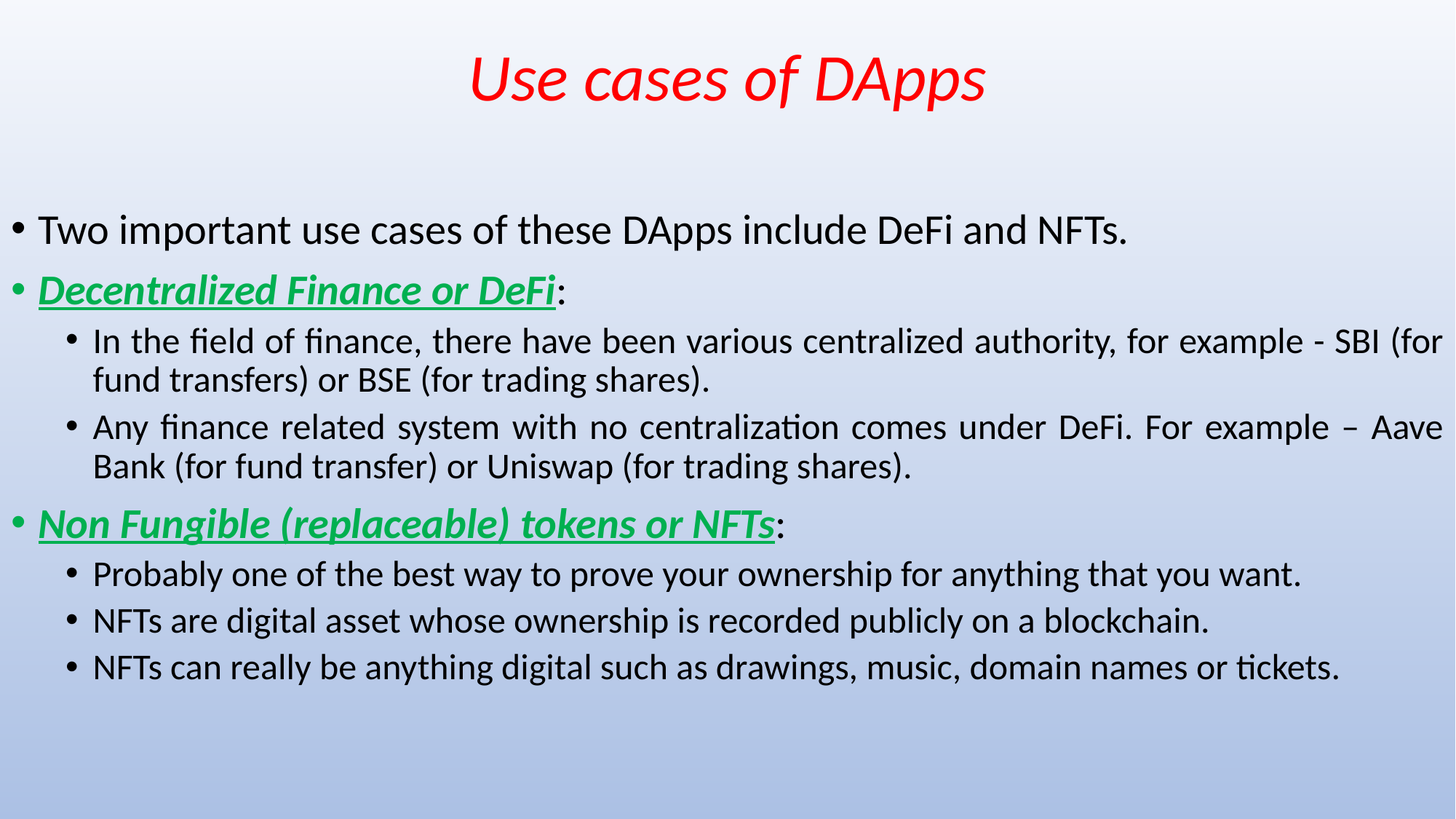

# Use cases of DApps
Two important use cases of these DApps include DeFi and NFTs.
Decentralized Finance or DeFi:
In the field of finance, there have been various centralized authority, for example - SBI (for fund transfers) or BSE (for trading shares).
Any finance related system with no centralization comes under DeFi. For example – Aave Bank (for fund transfer) or Uniswap (for trading shares).
Non Fungible (replaceable) tokens or NFTs:
Probably one of the best way to prove your ownership for anything that you want.
NFTs are digital asset whose ownership is recorded publicly on a blockchain.
NFTs can really be anything digital such as drawings, music, domain names or tickets.